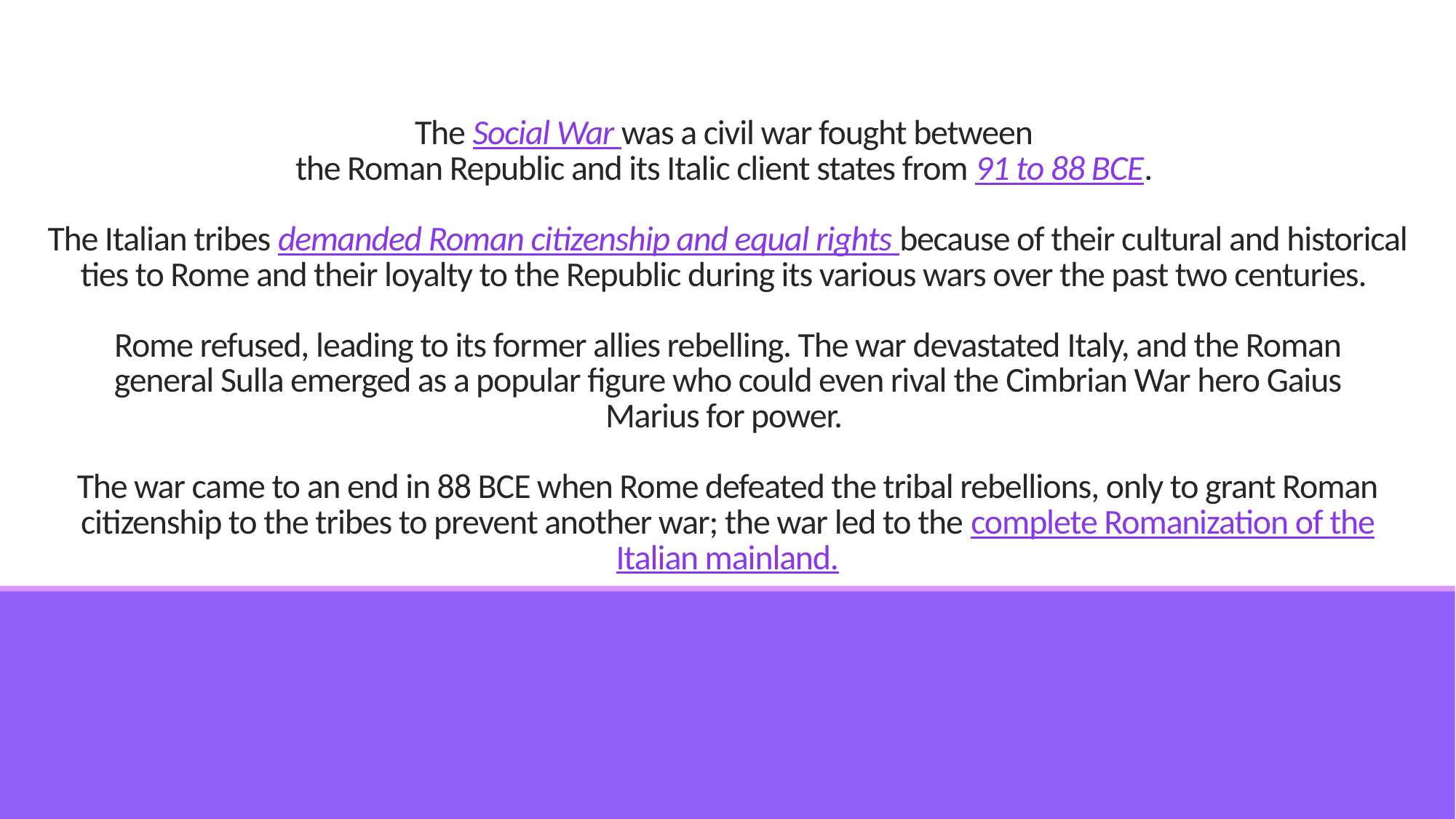

# The Social War was a civil war fought between the Roman Republic and its Italic client states from 91 to 88 BCE. The Italian tribes demanded Roman citizenship and equal rights because of their cultural and historical ties to Rome and their loyalty to the Republic during its various wars over the past two centuries. Rome refused, leading to its former allies rebelling. The war devastated Italy, and the Roman general Sulla emerged as a popular figure who could even rival the Cimbrian War hero Gaius Marius for power. The war came to an end in 88 BCE when Rome defeated the tribal rebellions, only to grant Roman citizenship to the tribes to prevent another war; the war led to the complete Romanization of the Italian mainland.